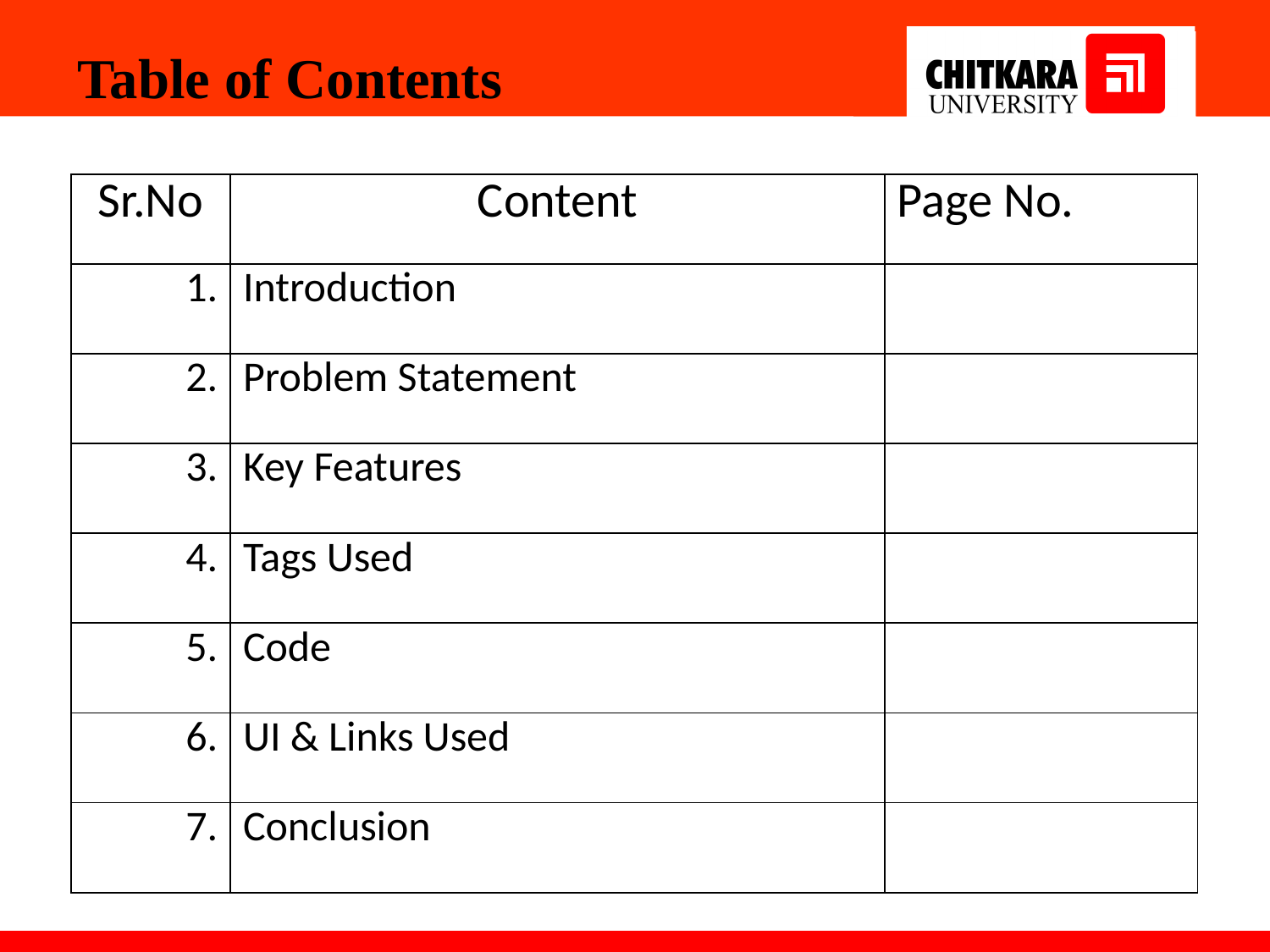

Table of Contents

| Sr.No | Content | Page No. |
| --- | --- | --- |
| 1. | Introduction |  |
| 2. | Problem Statement |  |
| 3. | Key Features |  |
| 4. | Tags Used |  |
| 5. | Code |  |
| 6. | UI & Links Used |  |
| 7. | Conclusion |  |